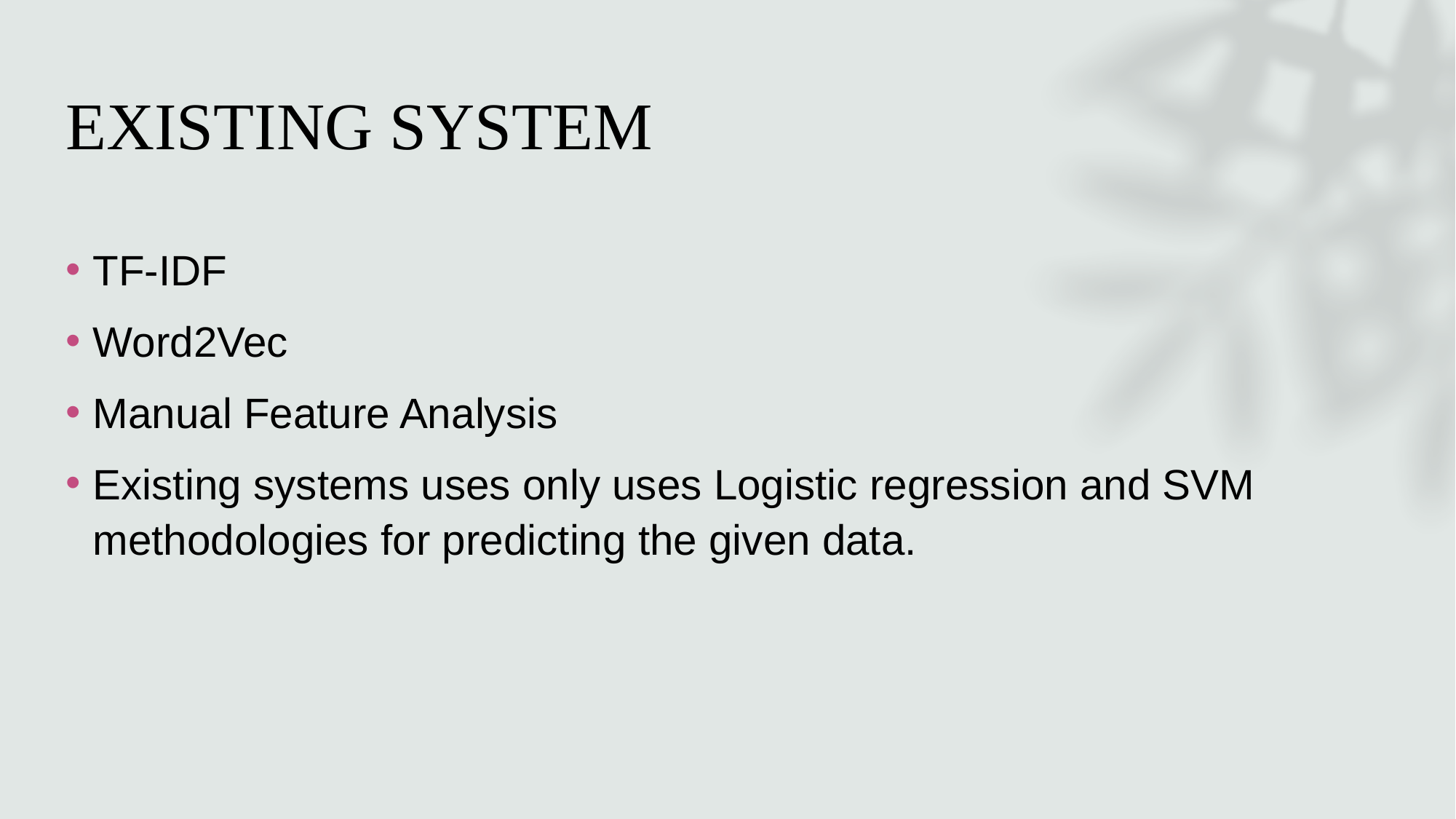

# EXISTING SYSTEM
TF-IDF
Word2Vec
Manual Feature Analysis
Existing systems uses only uses Logistic regression and SVM methodologies for predicting the given data.